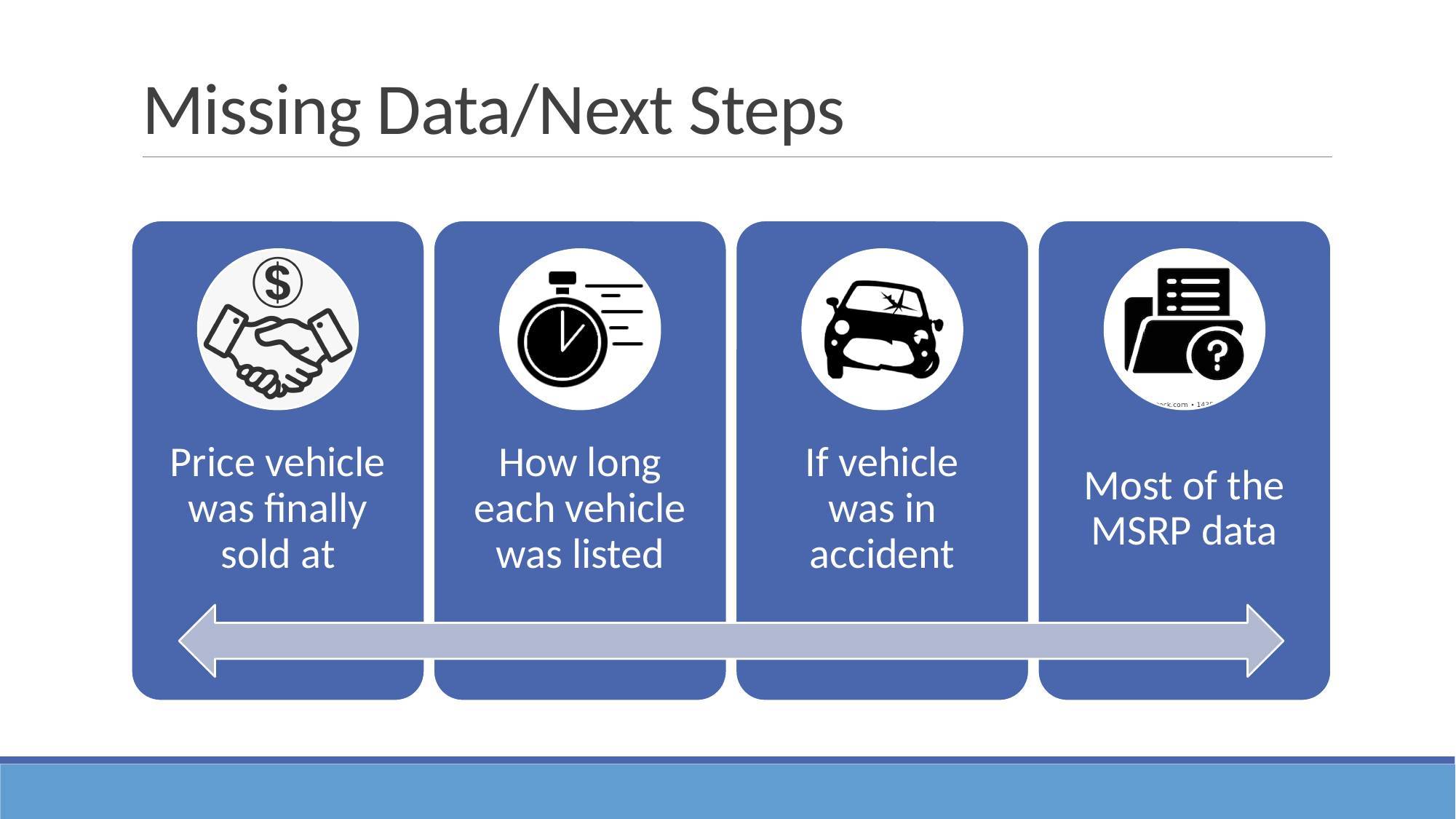

# Missing Data/Next Steps
Price vehicle was finally sold at
How long each vehicle was listed
If vehicle was in accident
Most of the MSRP data